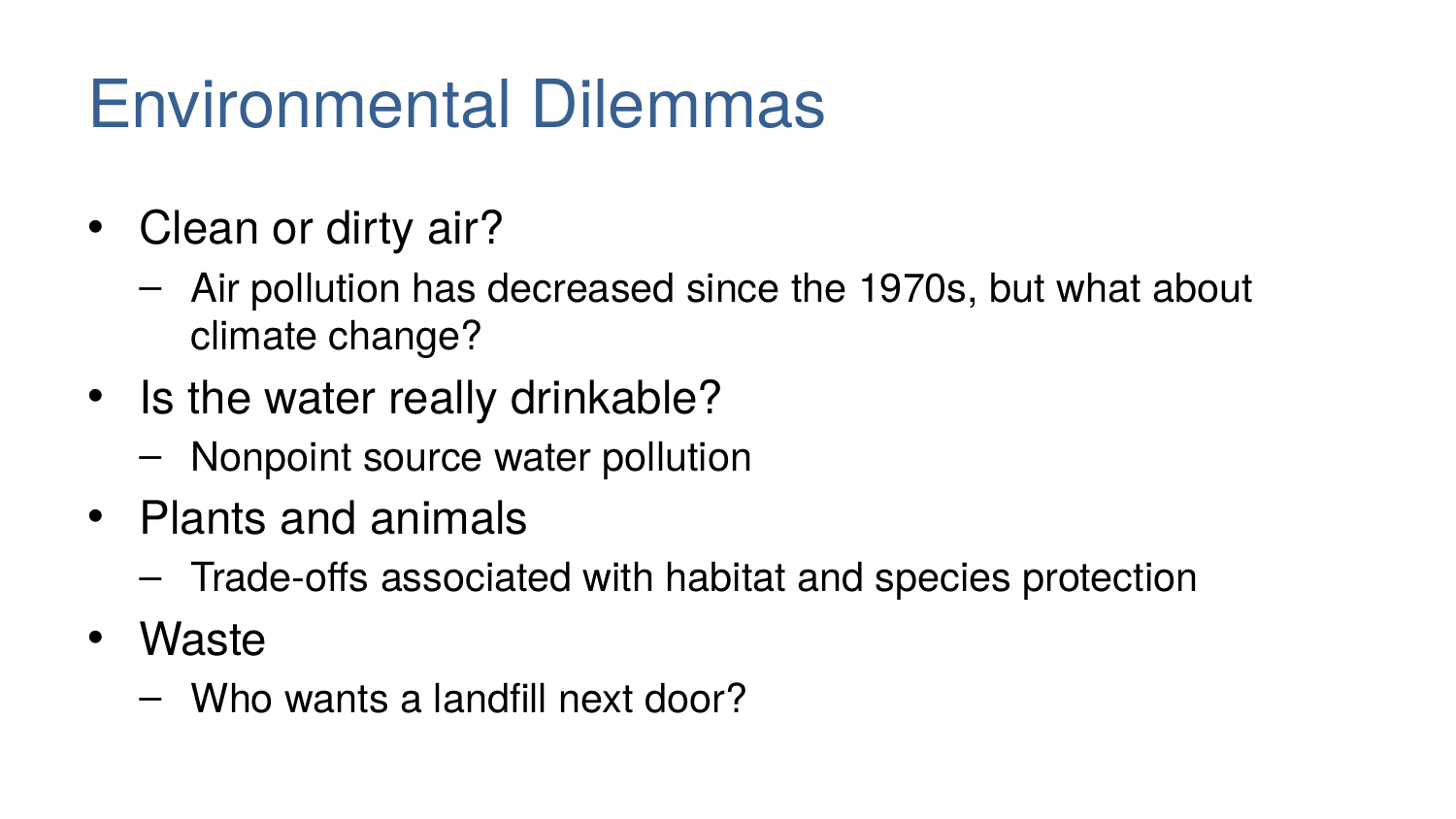

# Environmental Dilemmas
Clean or dirty air?
Air pollution has decreased since the 1970s, but what about climate change?
Is the water really drinkable?
Nonpoint source water pollution
Plants and animals
Trade-offs associated with habitat and species protection
Waste
Who wants a landfill next door?